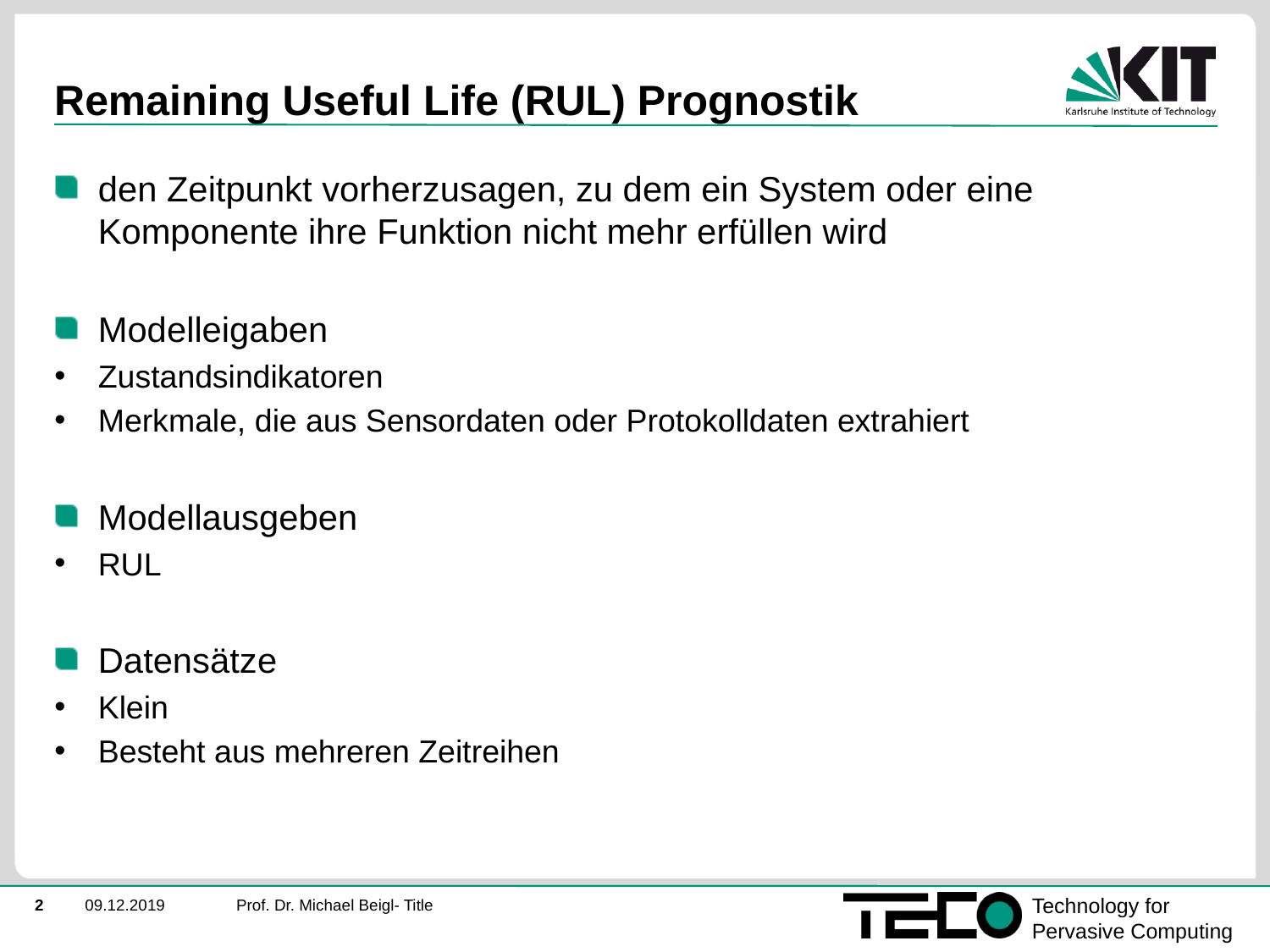

# Remaining Useful Life (RUL) Prognostik
den Zeitpunkt vorherzusagen, zu dem ein System oder eine Komponente ihre Funktion nicht mehr erfüllen wird

Modelleigaben
Zustandsindikatoren
Merkmale, die aus Sensordaten oder Protokolldaten extrahiert

Modellausgeben
RUL

Datensätze
Klein
Besteht aus mehreren Zeitreihen

Prof. Dr. Michael Beigl- Title